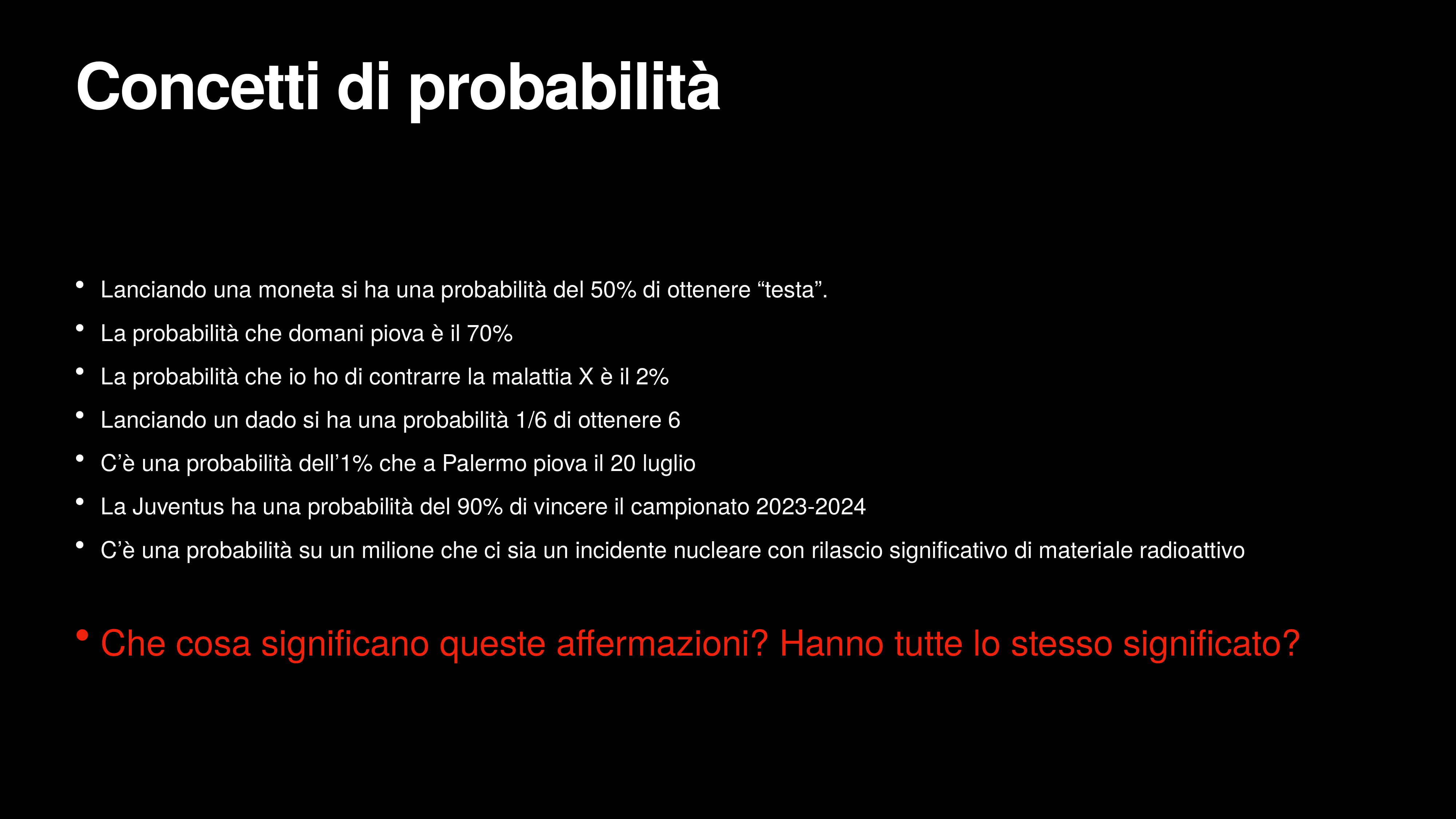

# Concetti di probabilità

Lanciando una moneta si ha una probabilità del 50% di ottenere “testa”.
La probabilità che domani piova è il 70%
La probabilità che io ho di contrarre la malattia X è il 2%
Lanciando un dado si ha una probabilità 1/6 di ottenere 6
C’è una probabilità dell’1% che a Palermo piova il 20 luglio
La Juventus ha una probabilità del 90% di vincere il campionato 2023-2024
C’è una probabilità su un milione che ci sia un incidente nucleare con rilascio significativo di materiale radioattivo

Che cosa significano queste affermazioni? Hanno tutte lo stesso significato?